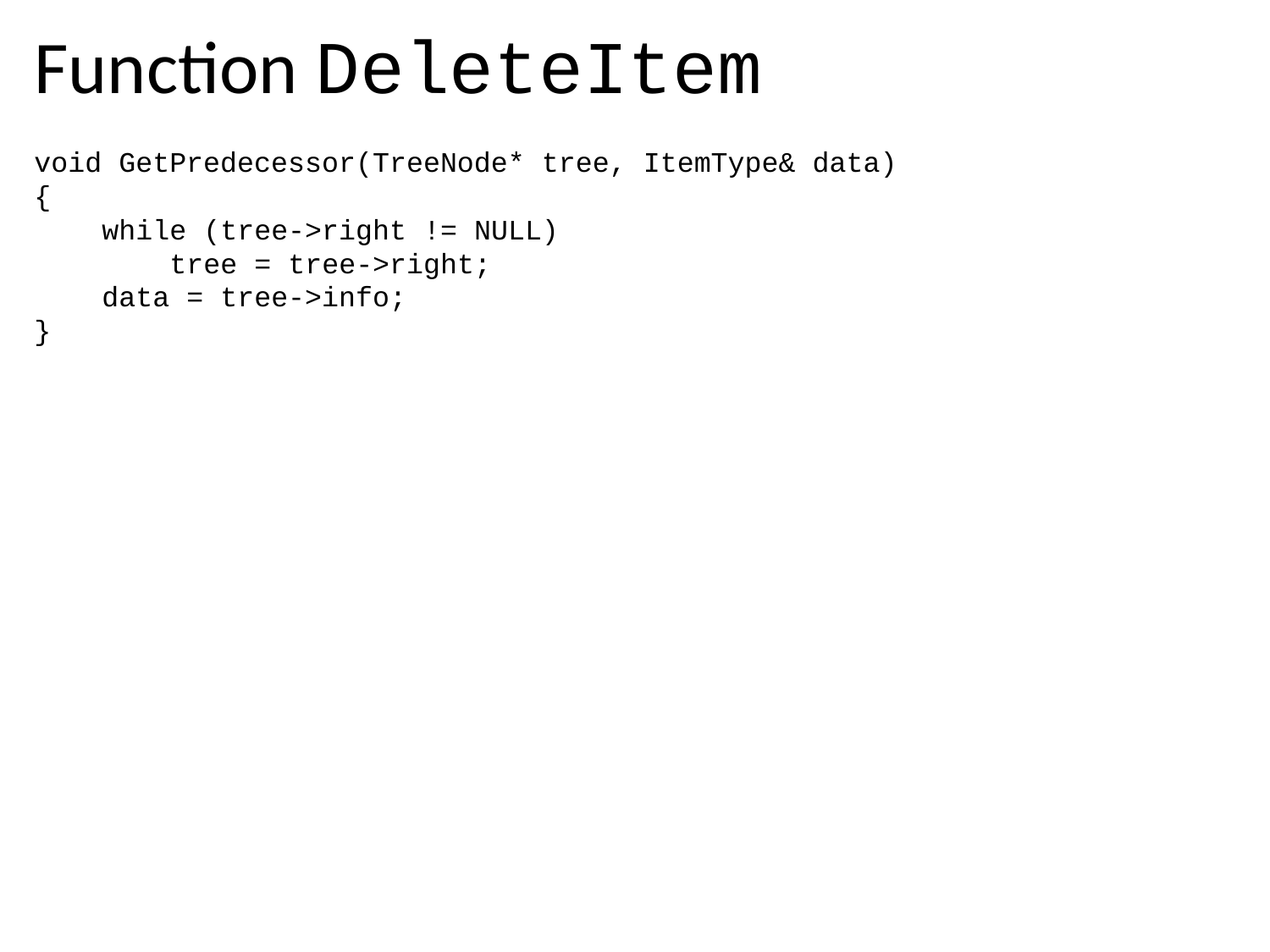

# Function DeleteItem
void GetPredecessor(TreeNode* tree, ItemType& data)
{
    while (tree->right != NULL)
        tree = tree->right;
    data = tree->info;
}